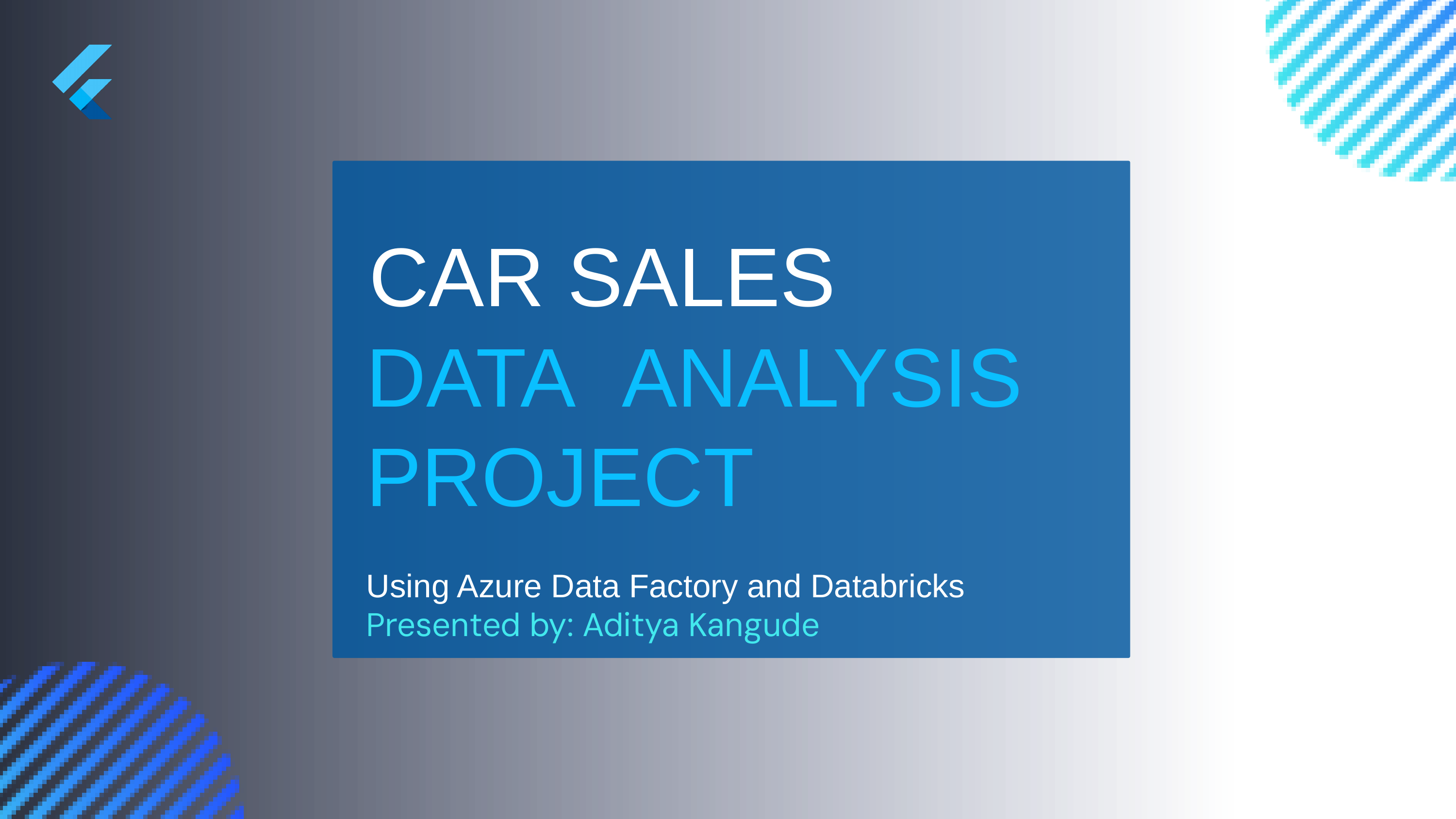

CAR SALES
DATA ANALYSIS PROJECT
Using Azure Data Factory and Databricks
Presented by: Aditya Kangude